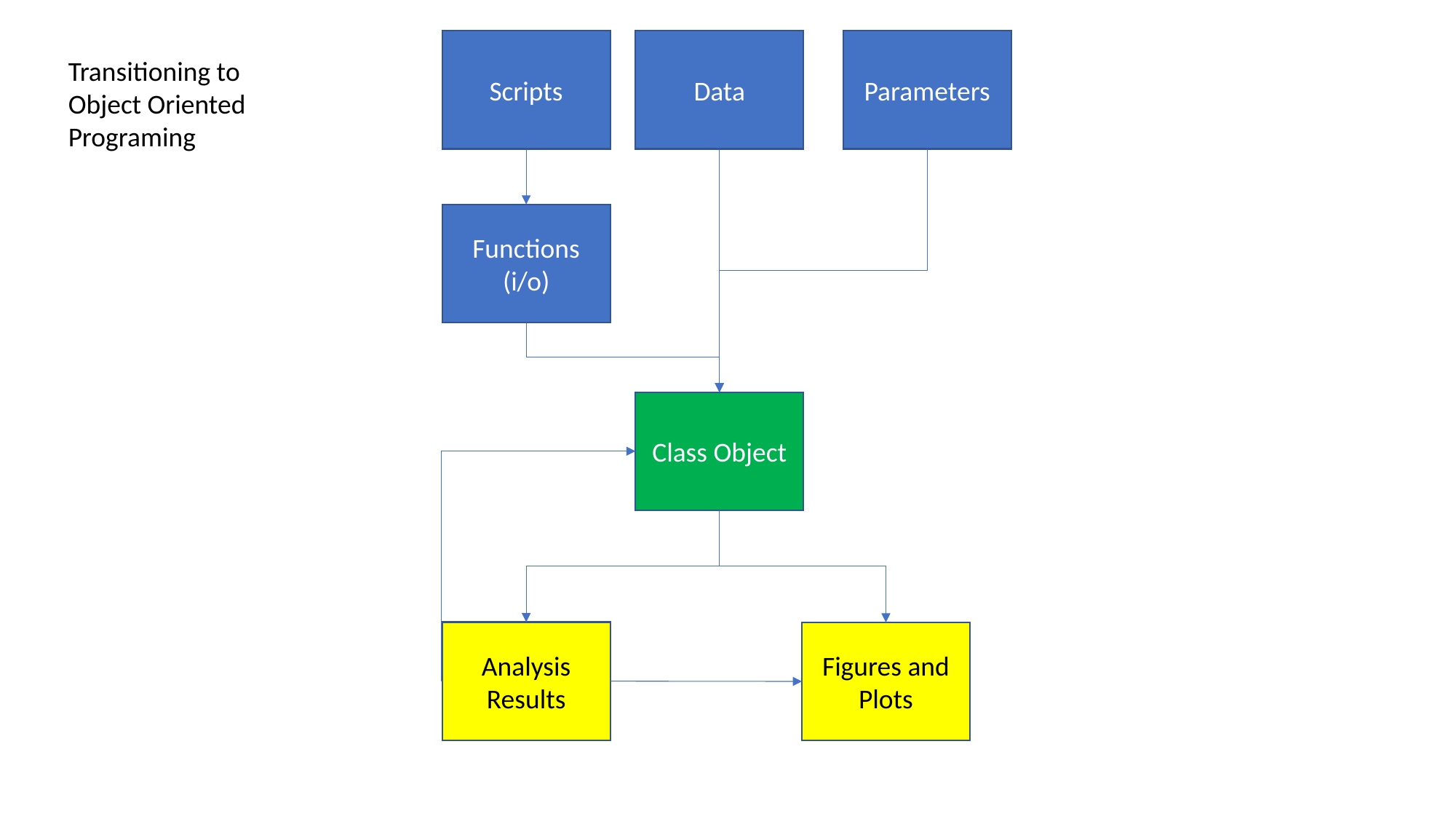

Scripts
Data
Parameters
Transitioning to Object Oriented Programing
Functions
(i/o)
Class Object
Analysis Results
Figures and Plots